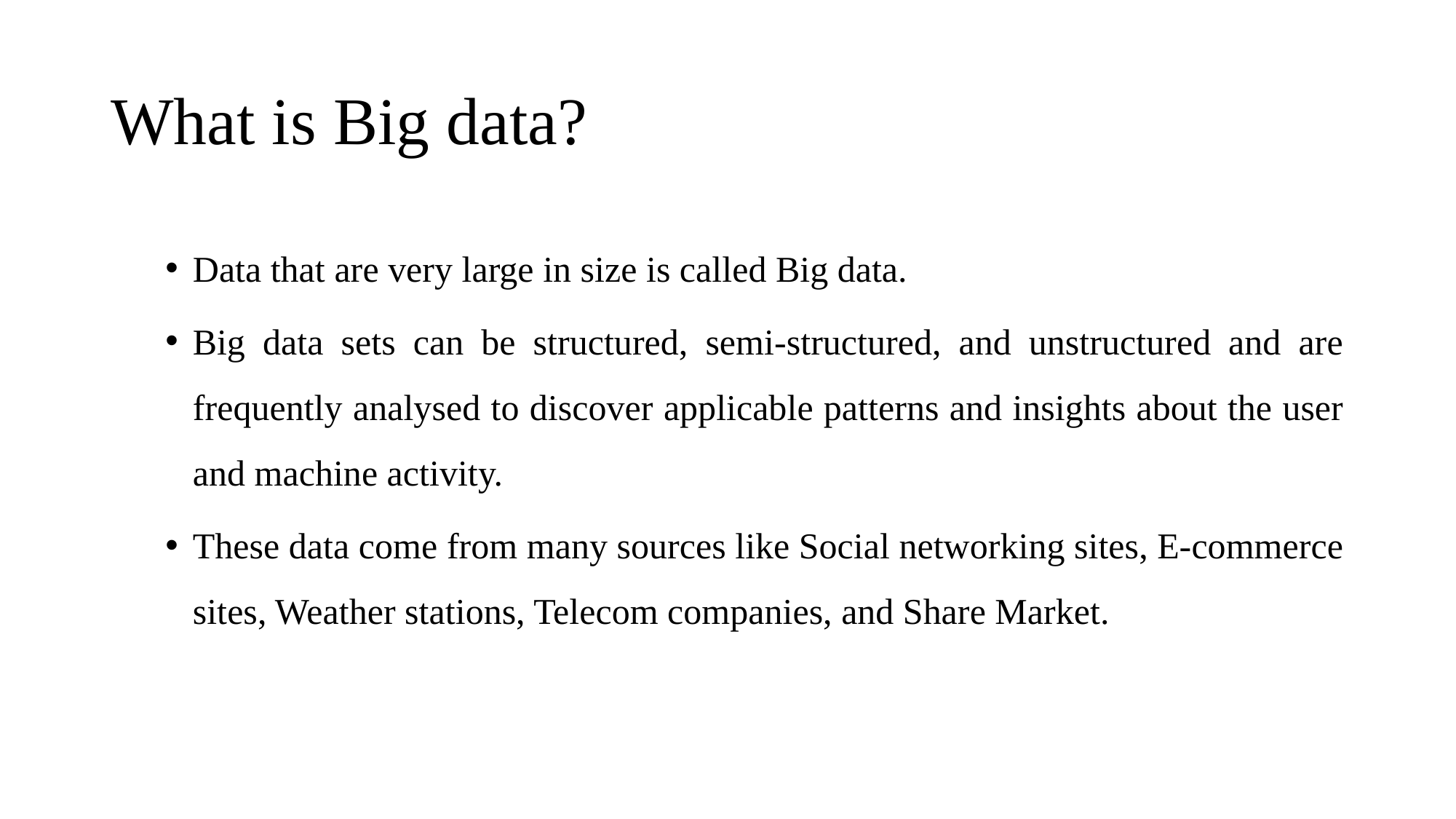

# What is Big data?
Data that are very large in size is called Big data.
Big data sets can be structured, semi-structured, and unstructured and are frequently analysed to discover applicable patterns and insights about the user and machine activity.
These data come from many sources like Social networking sites, E-commerce sites, Weather stations, Telecom companies, and Share Market.